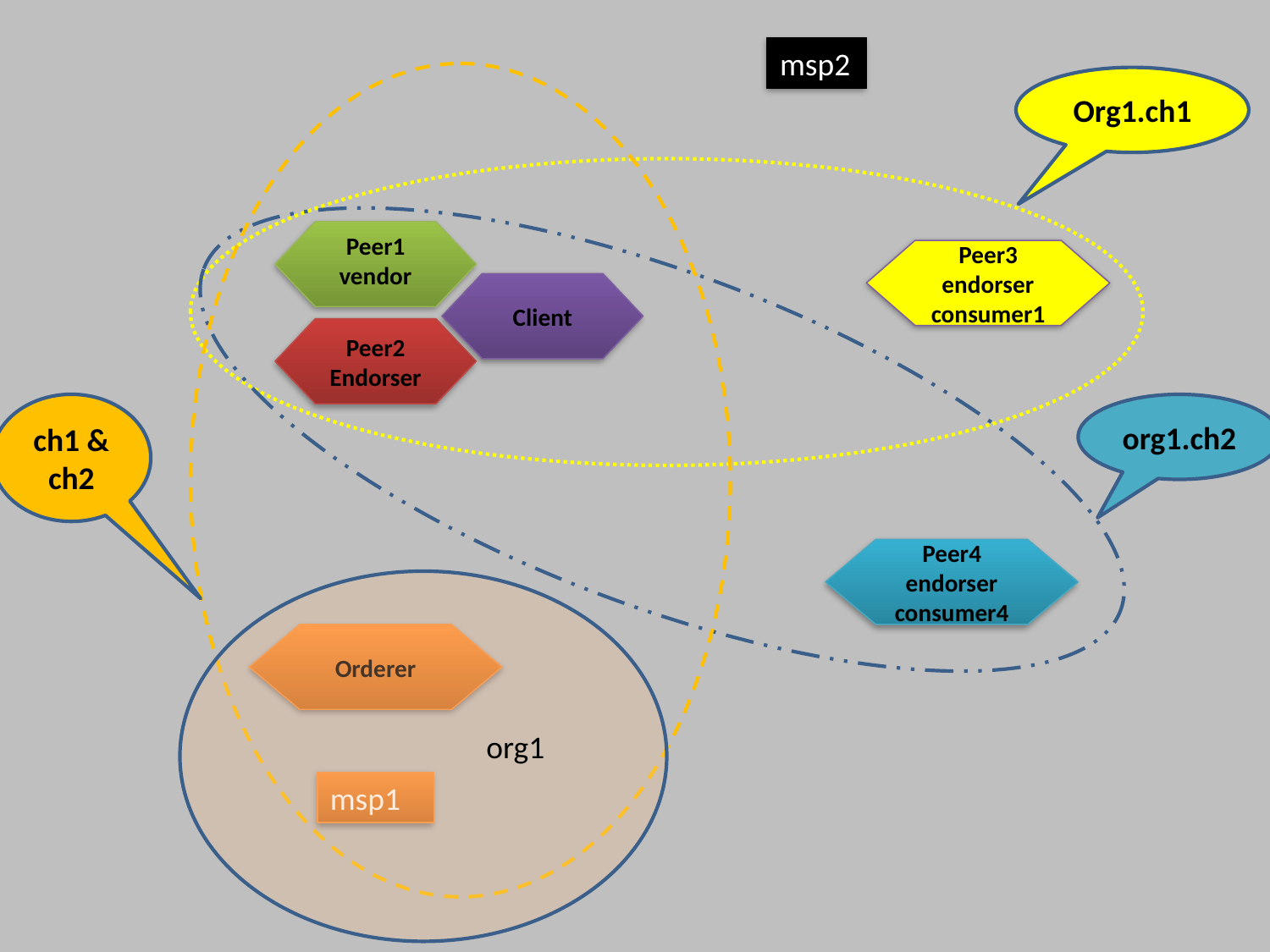

msp2
Org1.ch1

Peer1
vendor

Peer3
endorser
consumer1

Client
Peer2
Endorser
ch1 & ch2
org1.ch2
Peer4
endorser
consumer4

Orderer
org1
msp1